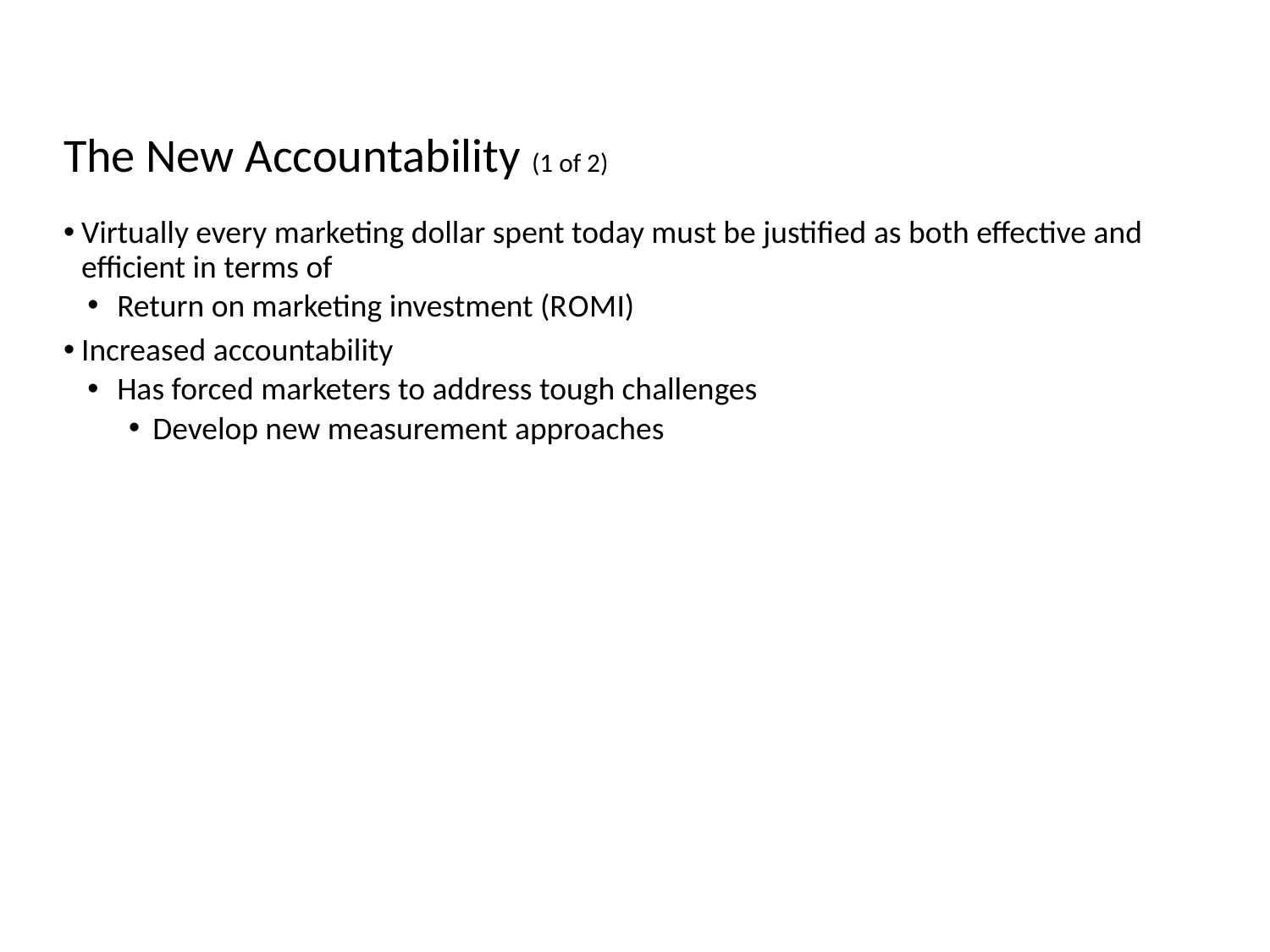

# The New Accountability (1 of 2)
Virtually every marketing dollar spent today must be justified as both effective and efficient in terms of
Return on marketing investment (R O M I)
Increased accountability
Has forced marketers to address tough challenges
Develop new measurement approaches